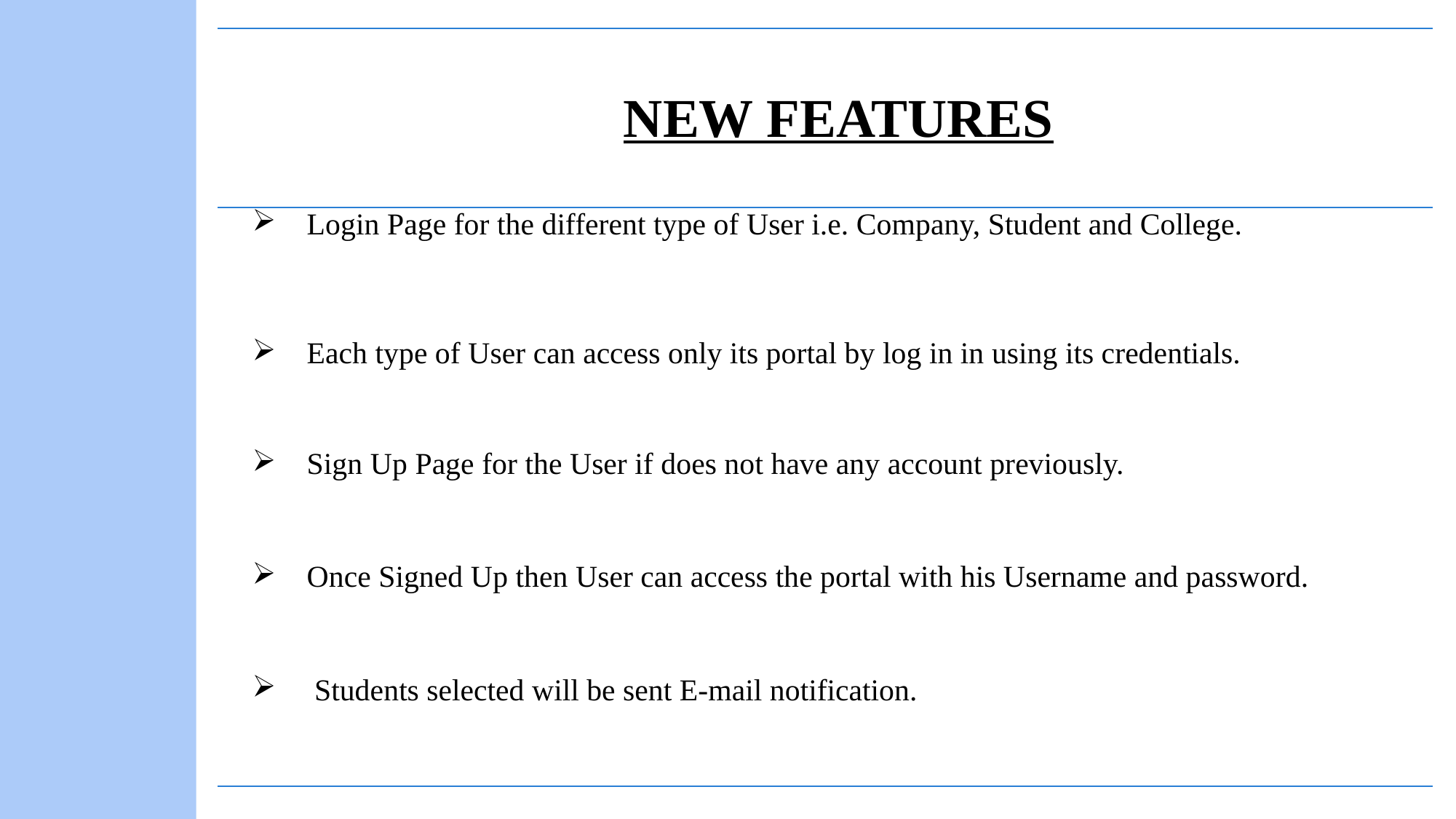

| NEW FEATURES |
| --- |
| Login Page for the different type of User i.e. Company, Student and College. |
| Each type of User can access only its portal by log in in using its credentials. |
| Sign Up Page for the User if does not have any account previously. |
| Once Signed Up then User can access the portal with his Username and password. |
| Students selected will be sent E-mail notification. |